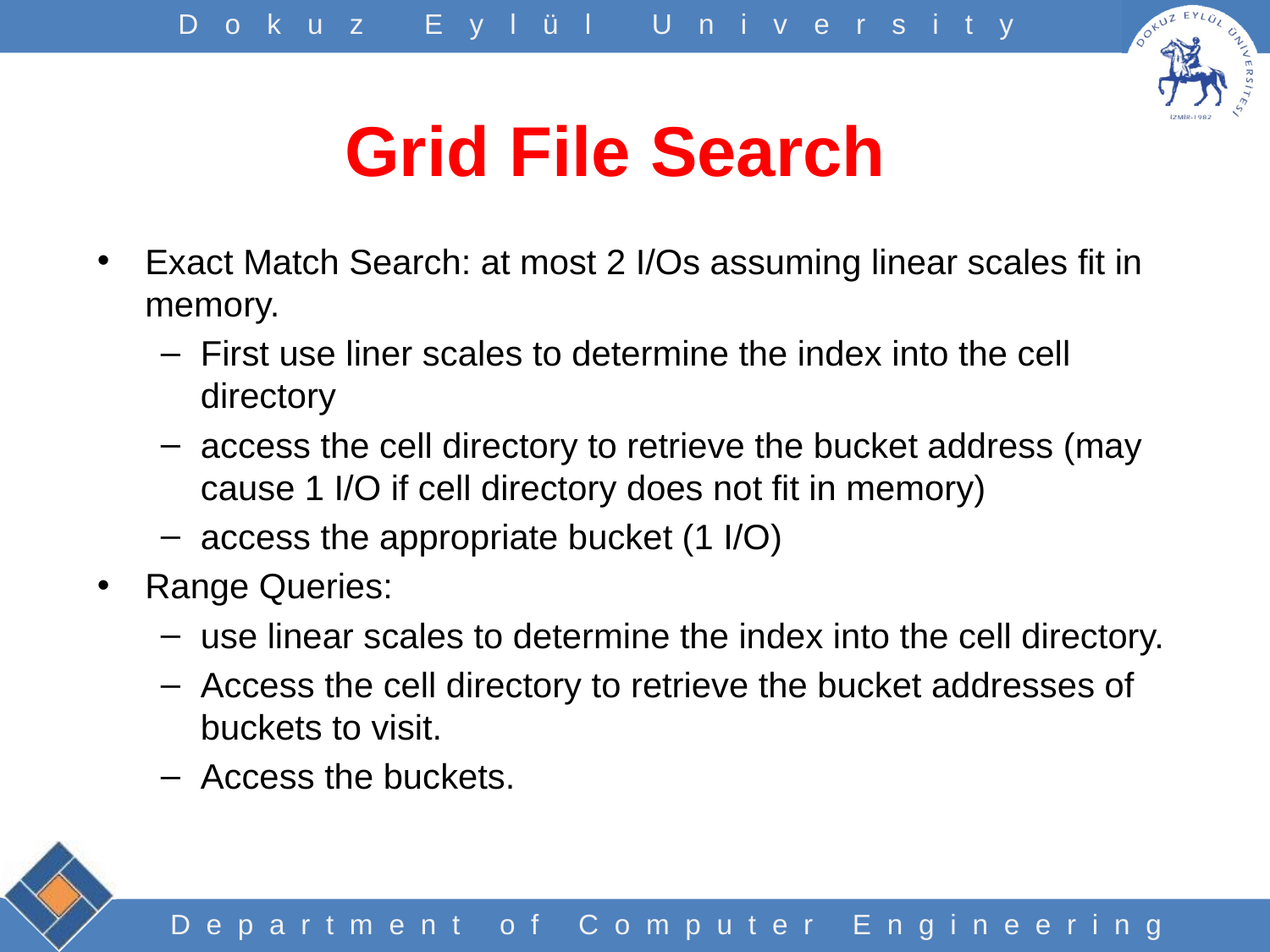

# Grid File Search
Exact Match Search: at most 2 I/Os assuming linear scales fit in memory.
First use liner scales to determine the index into the cell directory
access the cell directory to retrieve the bucket address (may cause 1 I/O if cell directory does not fit in memory)
access the appropriate bucket (1 I/O)
Range Queries:
use linear scales to determine the index into the cell directory.
Access the cell directory to retrieve the bucket addresses of buckets to visit.
Access the buckets.